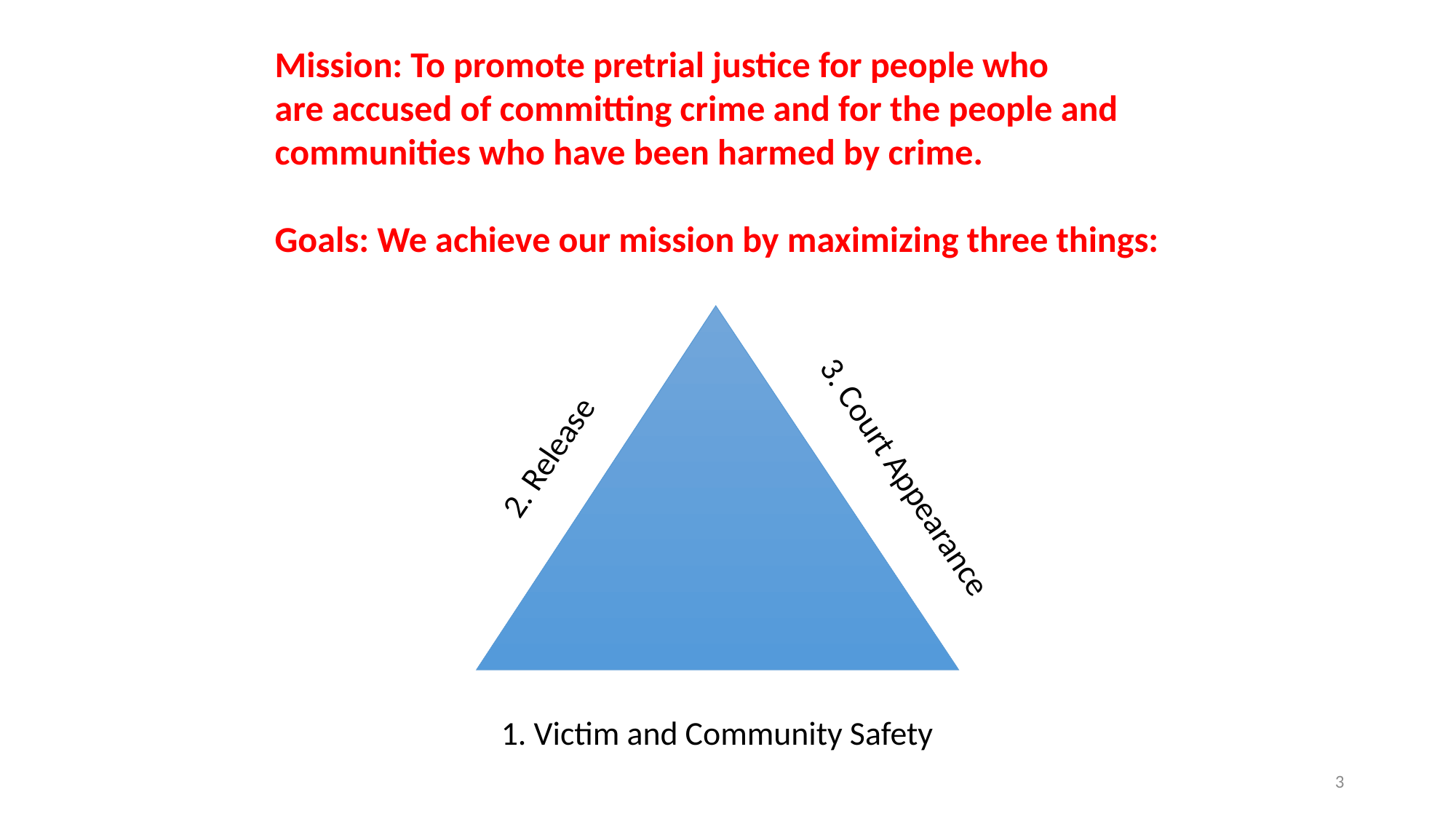

Mission: To promote pretrial justice for people who
are accused of committing crime and for the people and
communities who have been harmed by crime.

Goals: We achieve our mission by maximizing three things:

2. Release
      3. Court Appearance

1. Victim and Community Safety
3